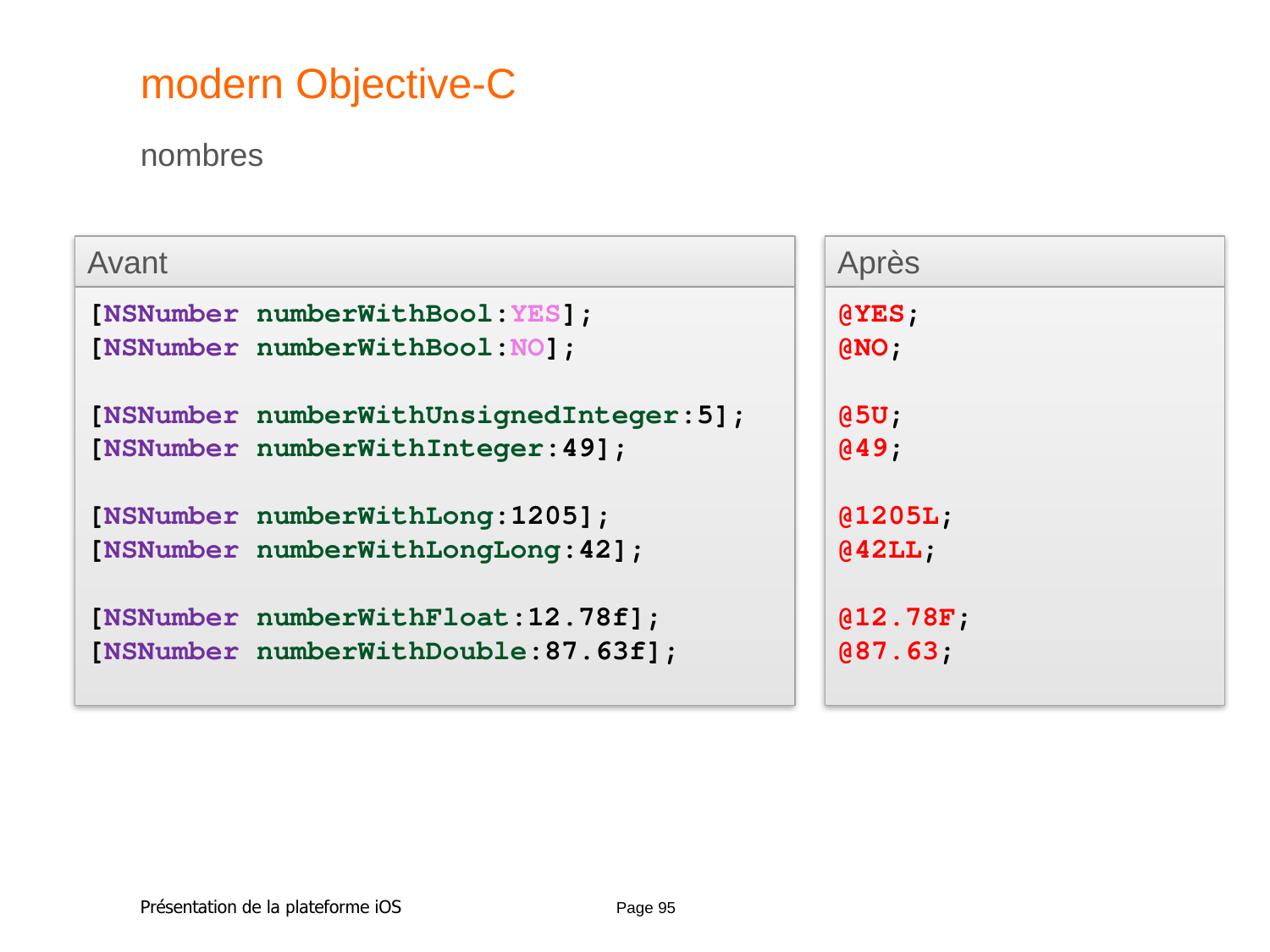

# modern Objective-C
nombres
Après
@YES;
@NO;

@5U;
@49;

@1205L;
@42LL;

@12.78F;
@87.63;

Avant
[NSNumber numberWithBool:YES];
[NSNumber numberWithBool:NO];

[NSNumber numberWithUnsignedInteger:5];
[NSNumber numberWithInteger:49];

[NSNumber numberWithLong:1205];
[NSNumber numberWithLongLong:42];

[NSNumber numberWithFloat:12.78f];
[NSNumber numberWithDouble:87.63f];

Présentation de la plateforme iOS